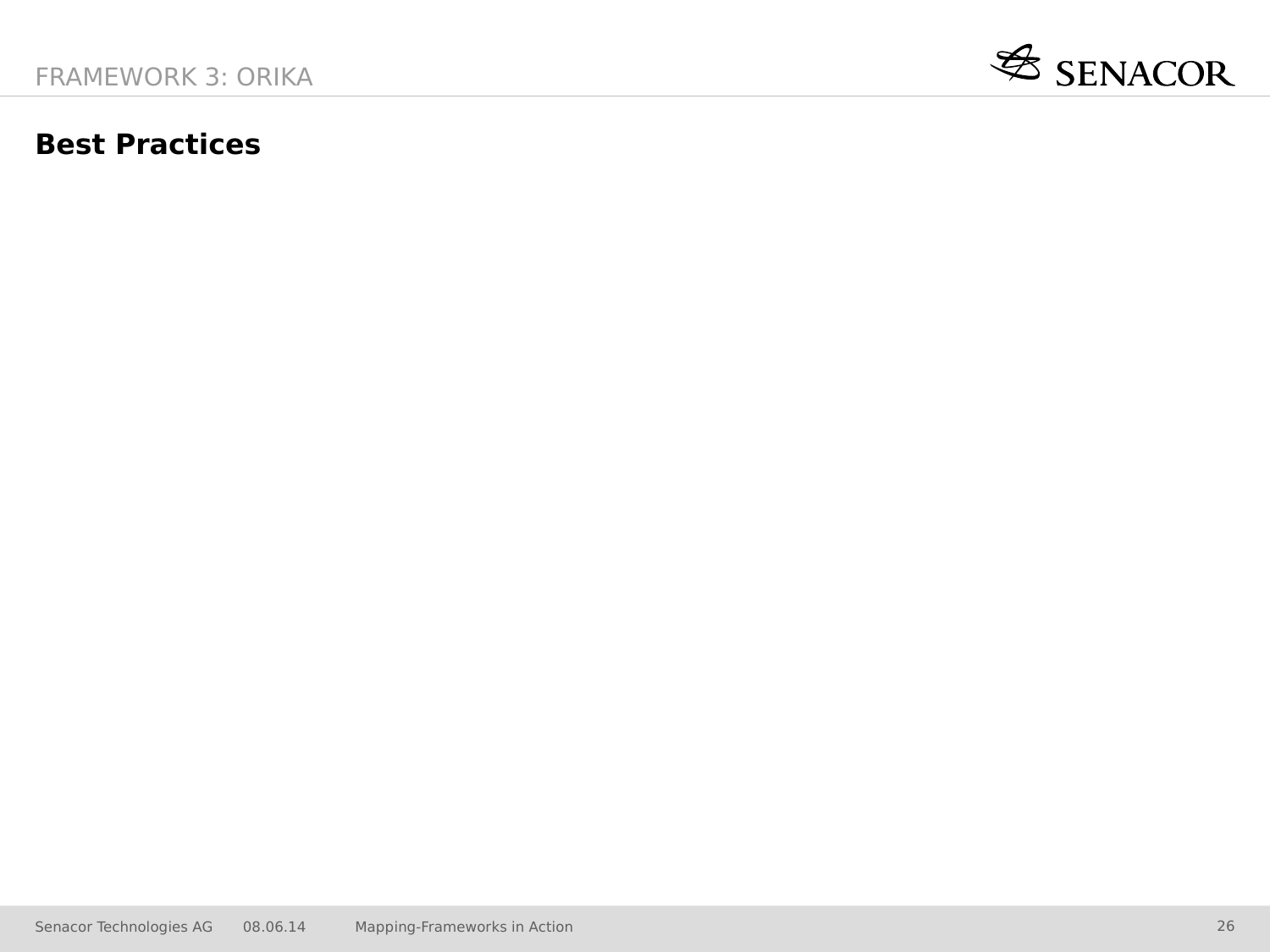

Framework 3: Orika
# Best Practices

08.06.14
Mapping-Frameworks in Action
26